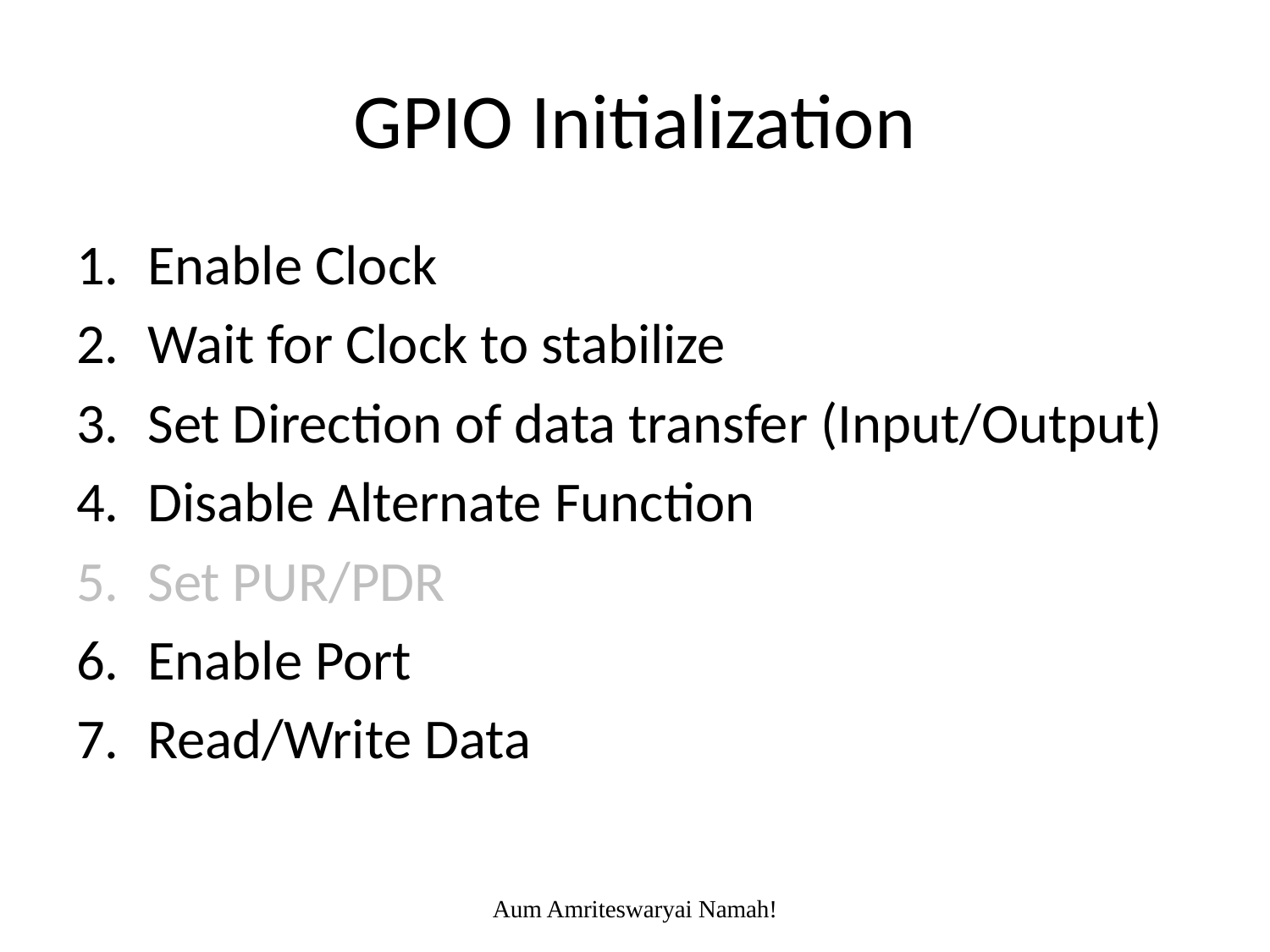

# GPIO Initialization
Enable Clock
Wait for Clock to stabilize
Set Direction of data transfer (Input/Output)
Disable Alternate Function
Set PUR/PDR
Enable Port
Read/Write Data

Aum Amriteswaryai Namah!